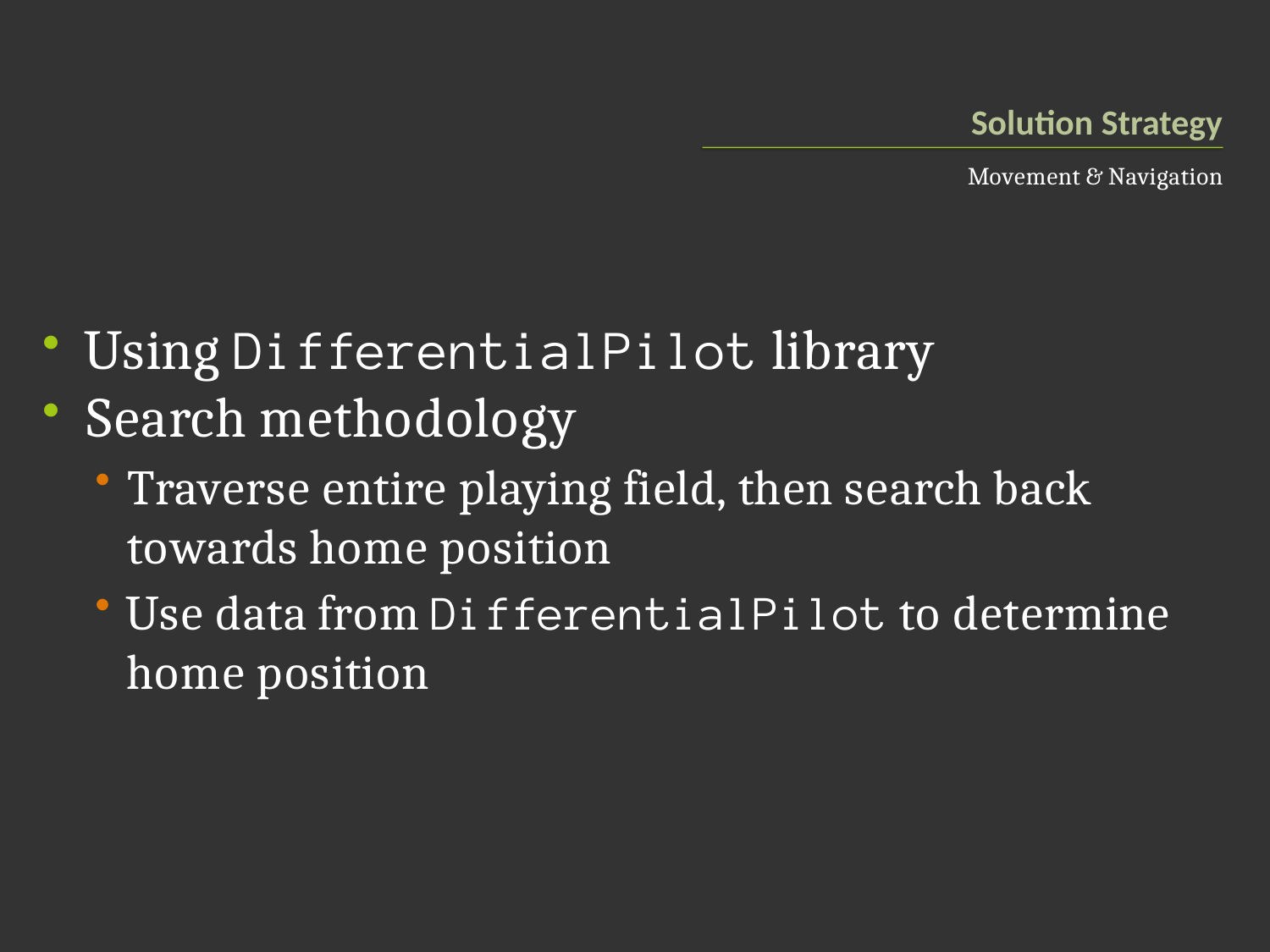

# Solution Strategy
Movement & Navigation
Using DifferentialPilot library
Search methodology
Traverse entire playing field, then search back towards home position
Use data from DifferentialPilot to determine home position